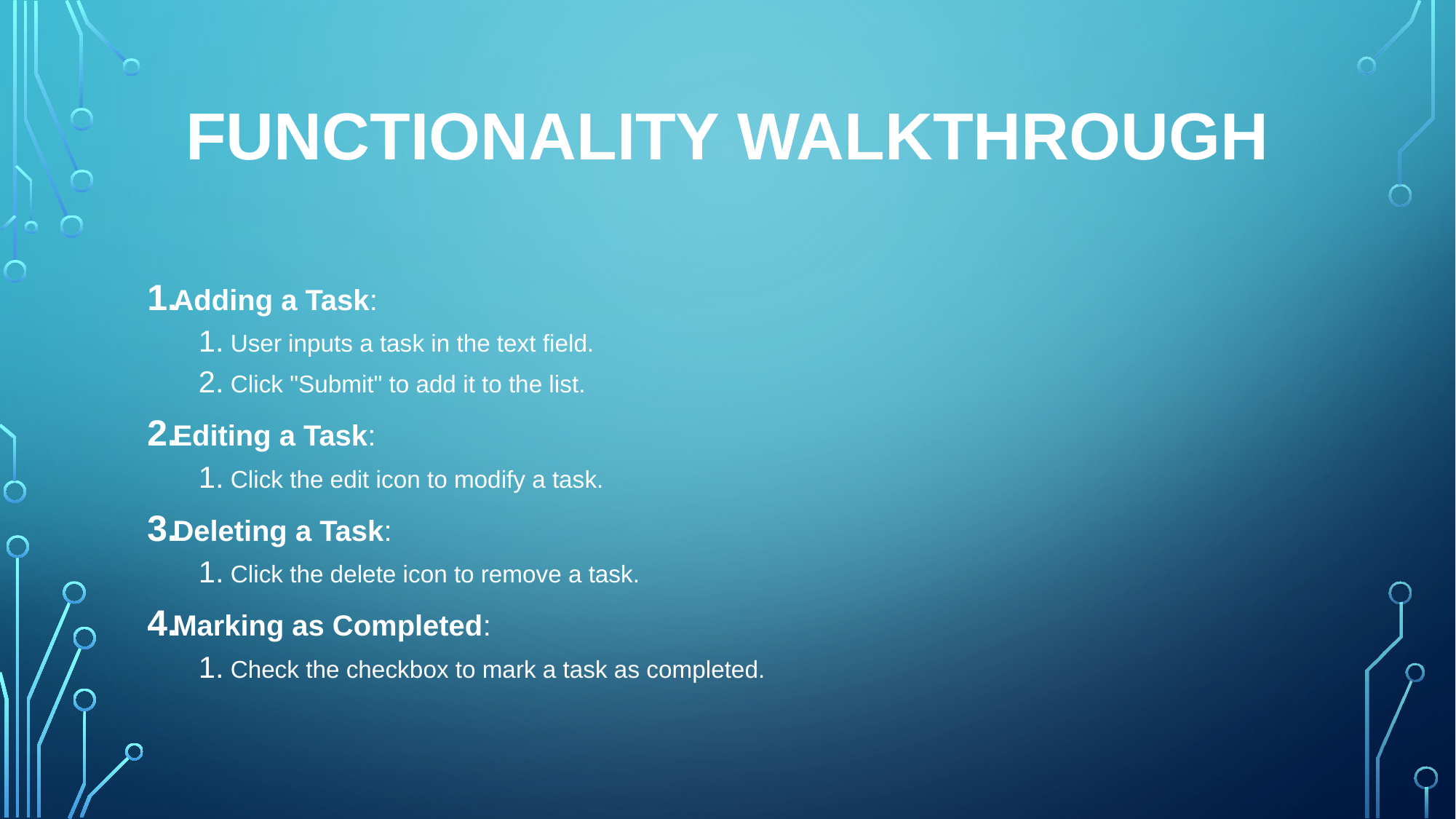

# Functionality Walkthrough
Adding a Task:
User inputs a task in the text field.
Click "Submit" to add it to the list.
Editing a Task:
Click the edit icon to modify a task.
Deleting a Task:
Click the delete icon to remove a task.
Marking as Completed:
Check the checkbox to mark a task as completed.